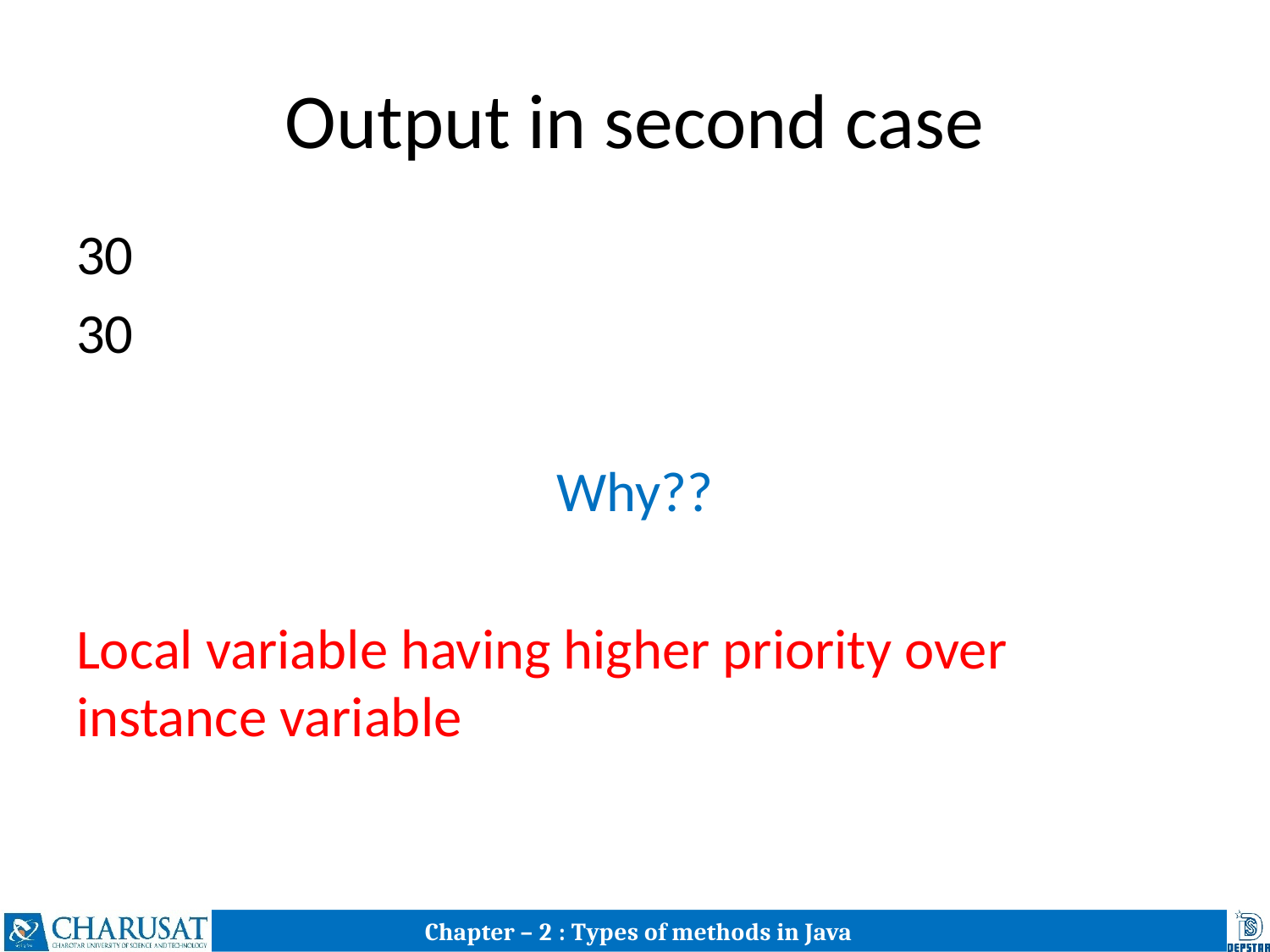

# Output in second case
30
30

Why??

Local variable having higher priority over instance variable